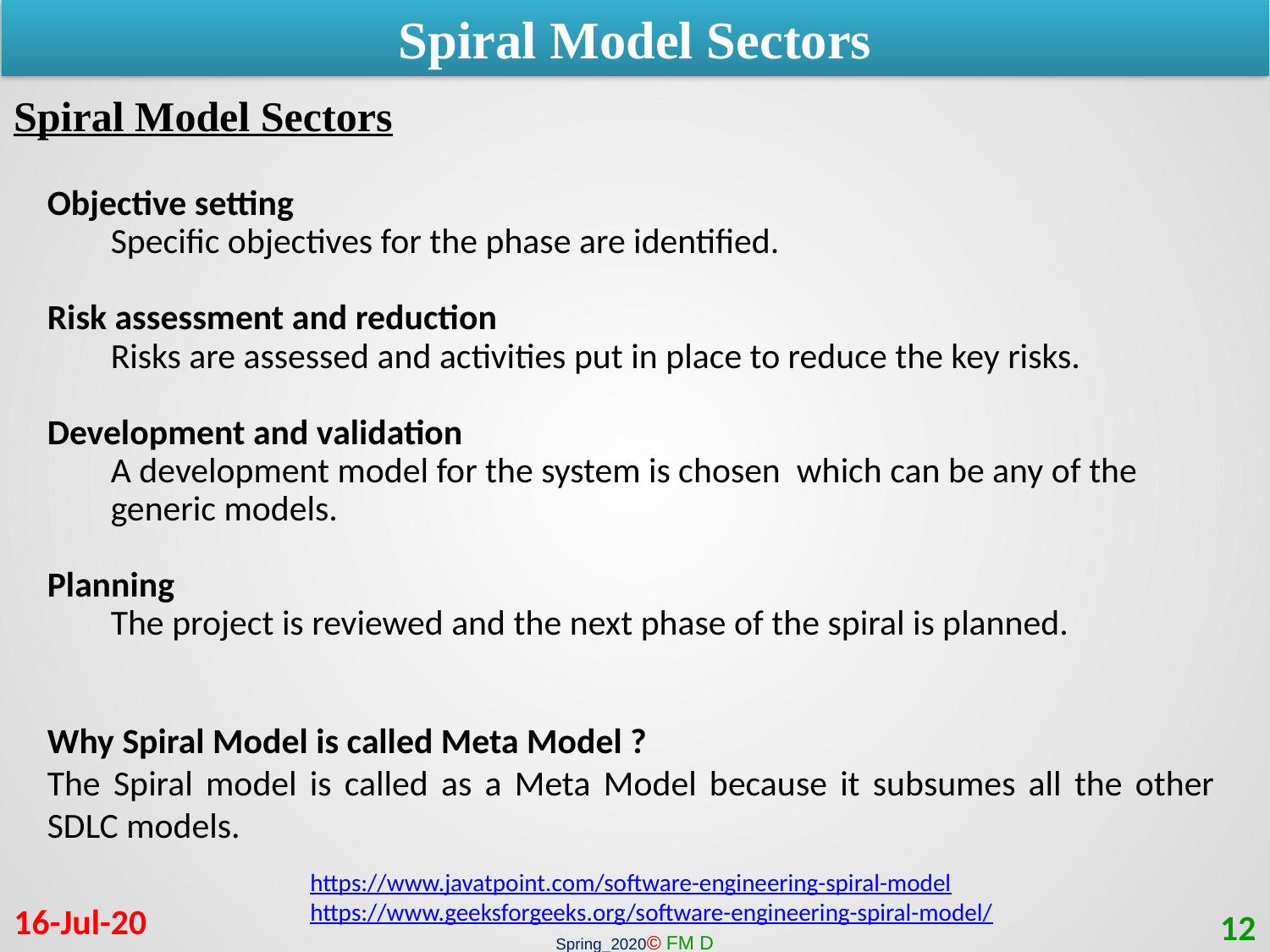

Spiral Model Sectors
Spiral Model Sectors

Objective setting
Specific objectives for the phase are identified.

Risk assessment and reduction
Risks are assessed and activities put in place to reduce the key risks.

Development and validation
A development model for the system is chosen  which can be any of the generic models.

Planning
The project is reviewed and the next phase of the spiral is planned.

Why Spiral Model is called Meta Model ?
The Spiral model is called as a Meta Model because it subsumes all the other SDLC models.

https://www.javatpoint.com/software-engineering-spiral-model
https://www.geeksforgeeks.org/software-engineering-spiral-model/
16-Jul-20
12